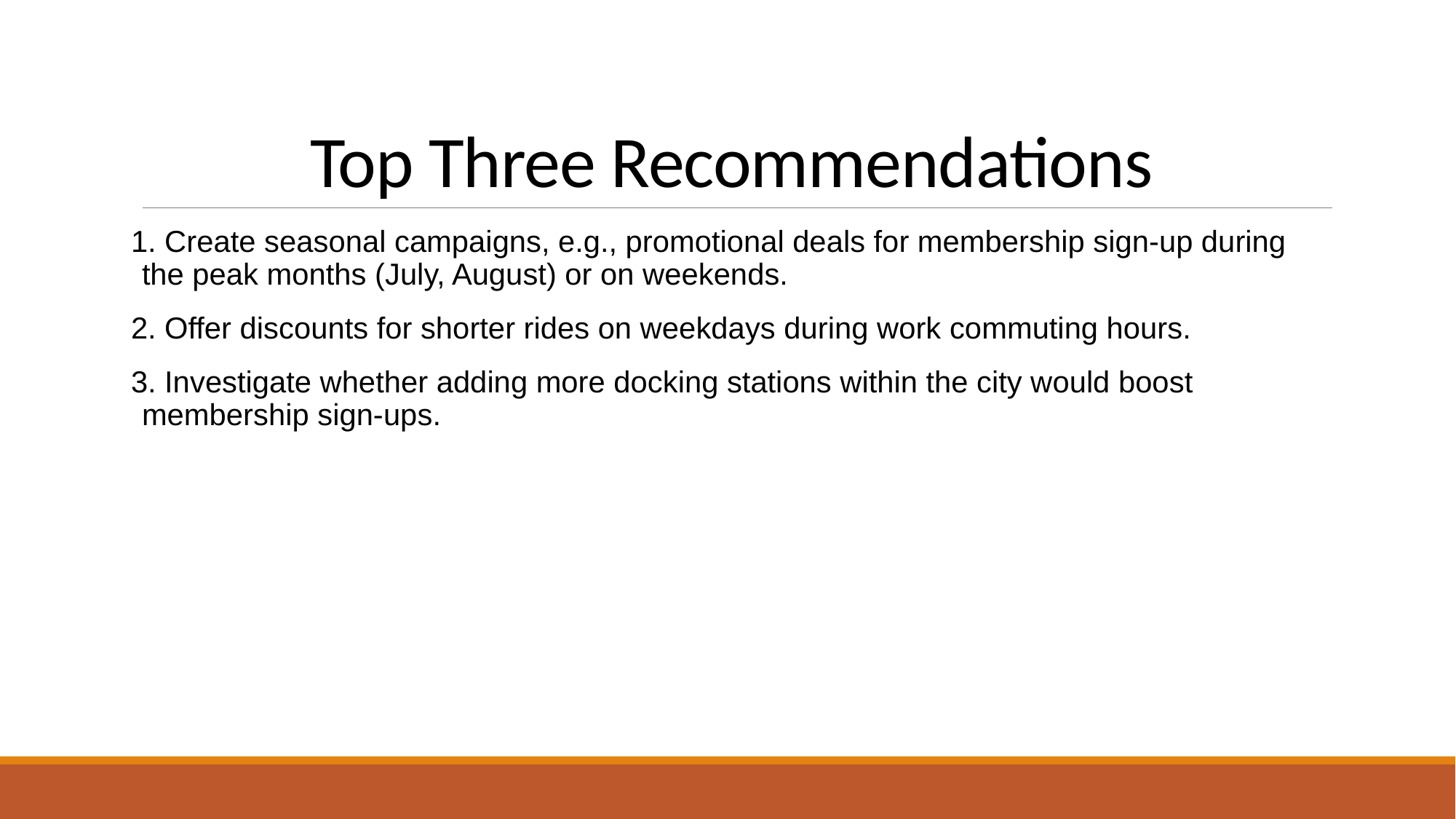

# Top Three Recommendations
 Create seasonal campaigns, e.g., promotional deals for membership sign-up during the peak months (July, August) or on weekends.
 Offer discounts for shorter rides on weekdays during work commuting hours.
 Investigate whether adding more docking stations within the city would boost membership sign-ups.